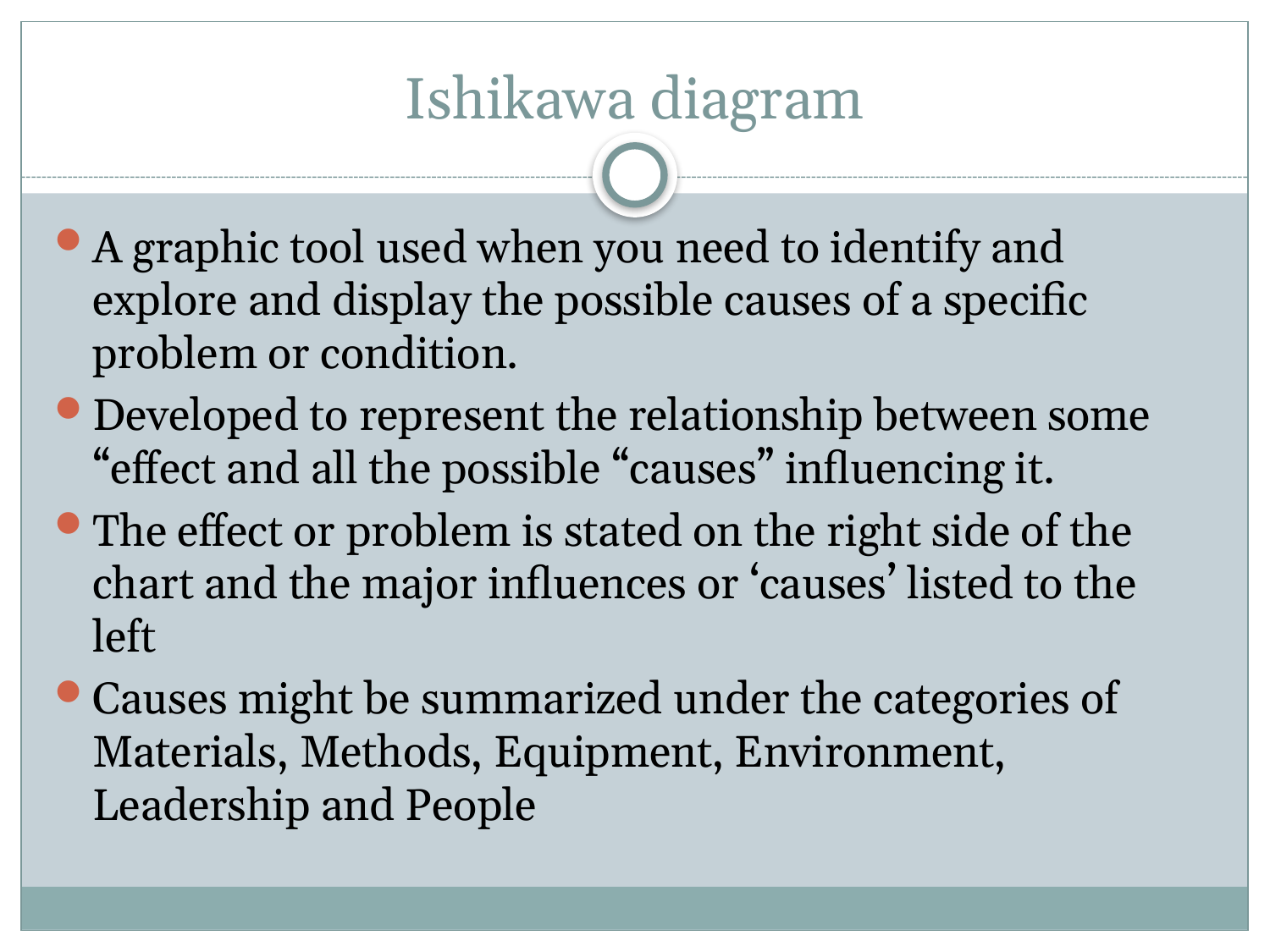

# Ishikawa diagram
A graphic tool used when you need to identify and explore and display the possible causes of a specific problem or condition.
Developed to represent the relationship between some “effect and all the possible “causes” influencing it.
The effect or problem is stated on the right side of the chart and the major influences or ‘causes’ listed to the left
Causes might be summarized under the categories of Materials, Methods, Equipment, Environment, Leadership and People